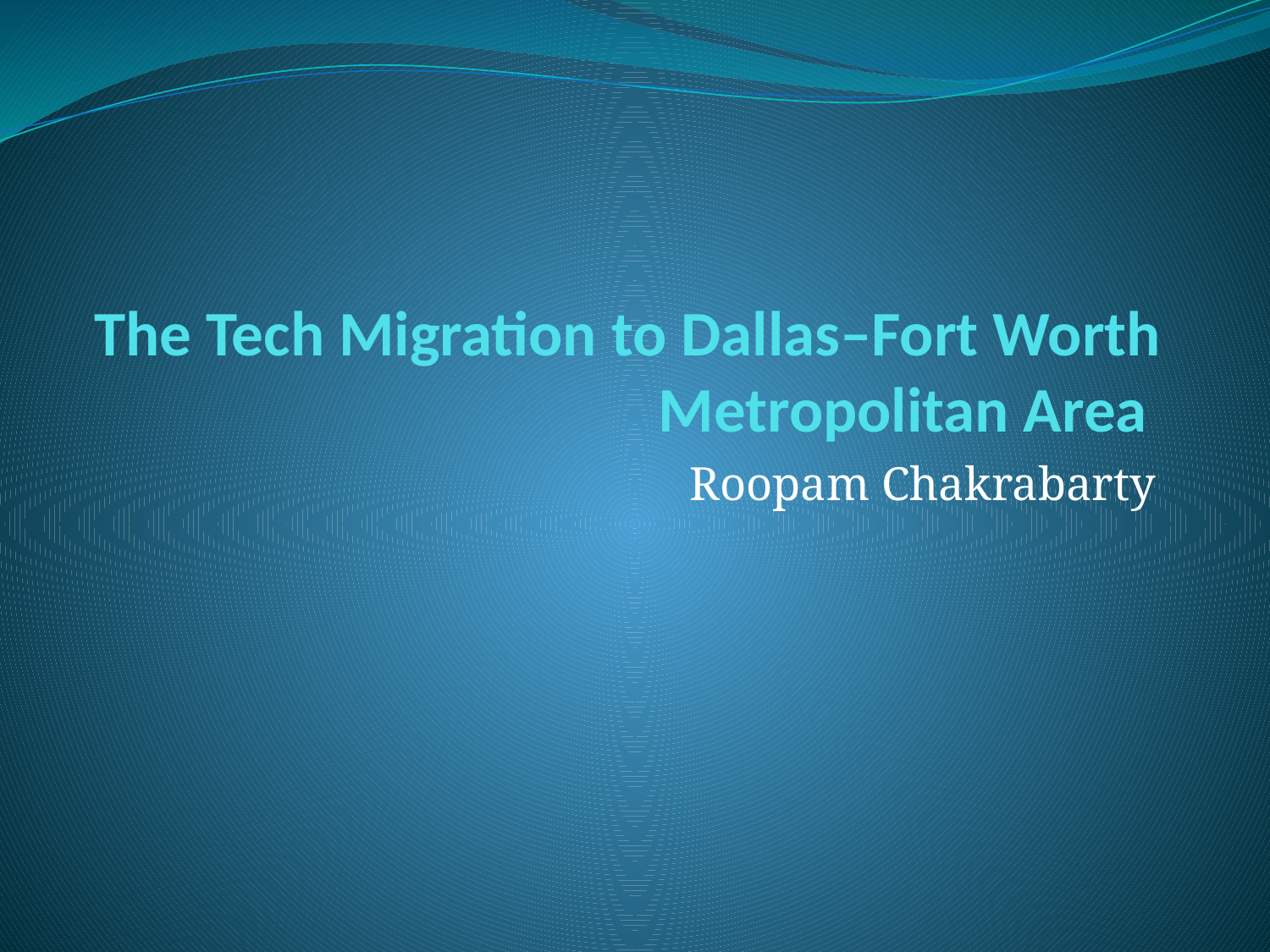

# The Tech Migration to Dallas–Fort Worth Metropolitan Area
Roopam Chakrabarty